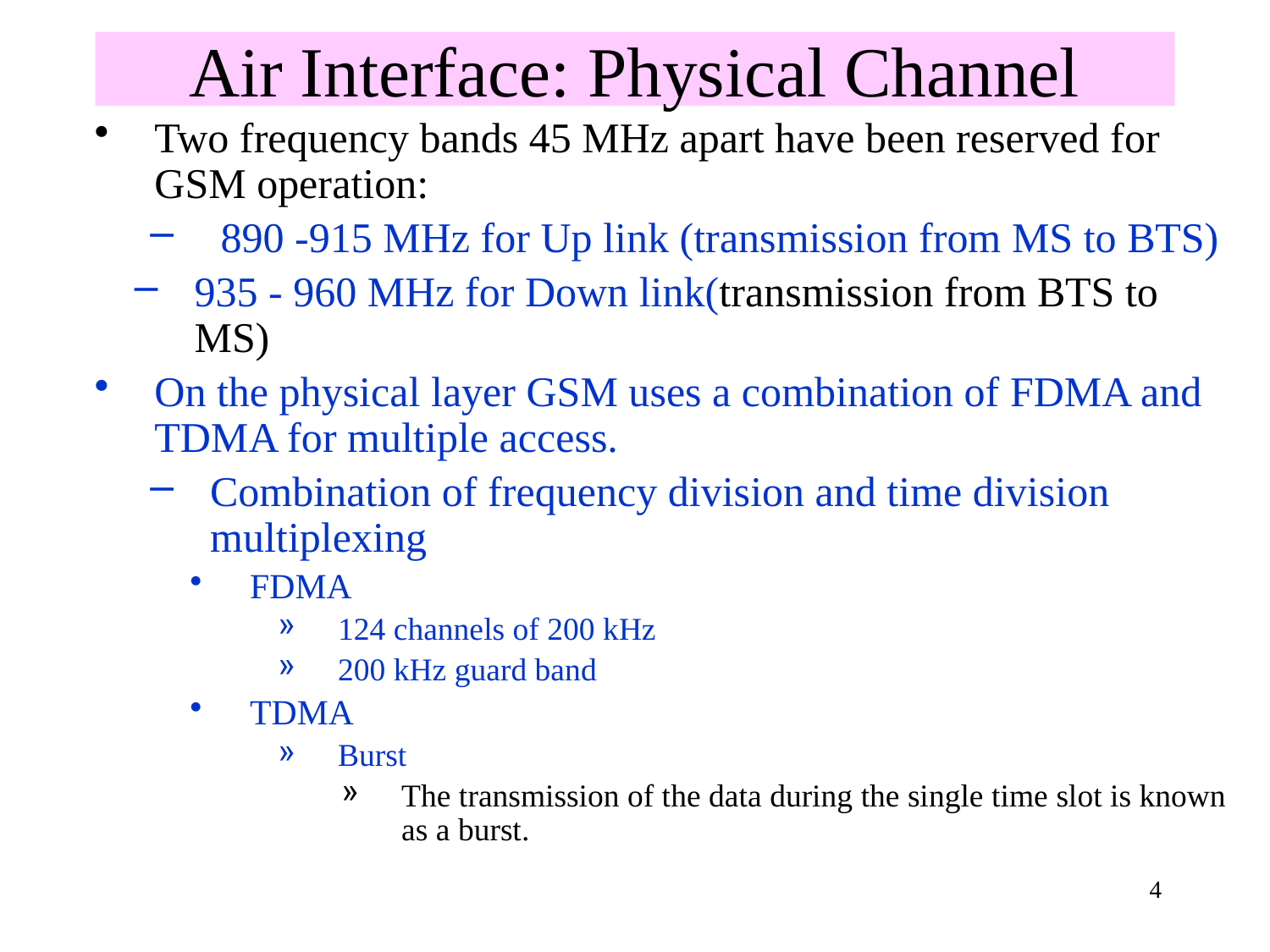

# Air Interface: Physical Channel
Two frequency bands 45 MHz apart have been reserved for GSM operation:
 890 -915 MHz for Up link (transmission from MS to BTS)
935 - 960 MHz for Down link(transmission from BTS to MS)
On the physical layer GSM uses a combination of FDMA and TDMA for multiple access.
Combination of frequency division and time division multiplexing
FDMA
124 channels of 200 kHz
200 kHz guard band
TDMA
Burst
The transmission of the data during the single time slot is known as a burst.

4